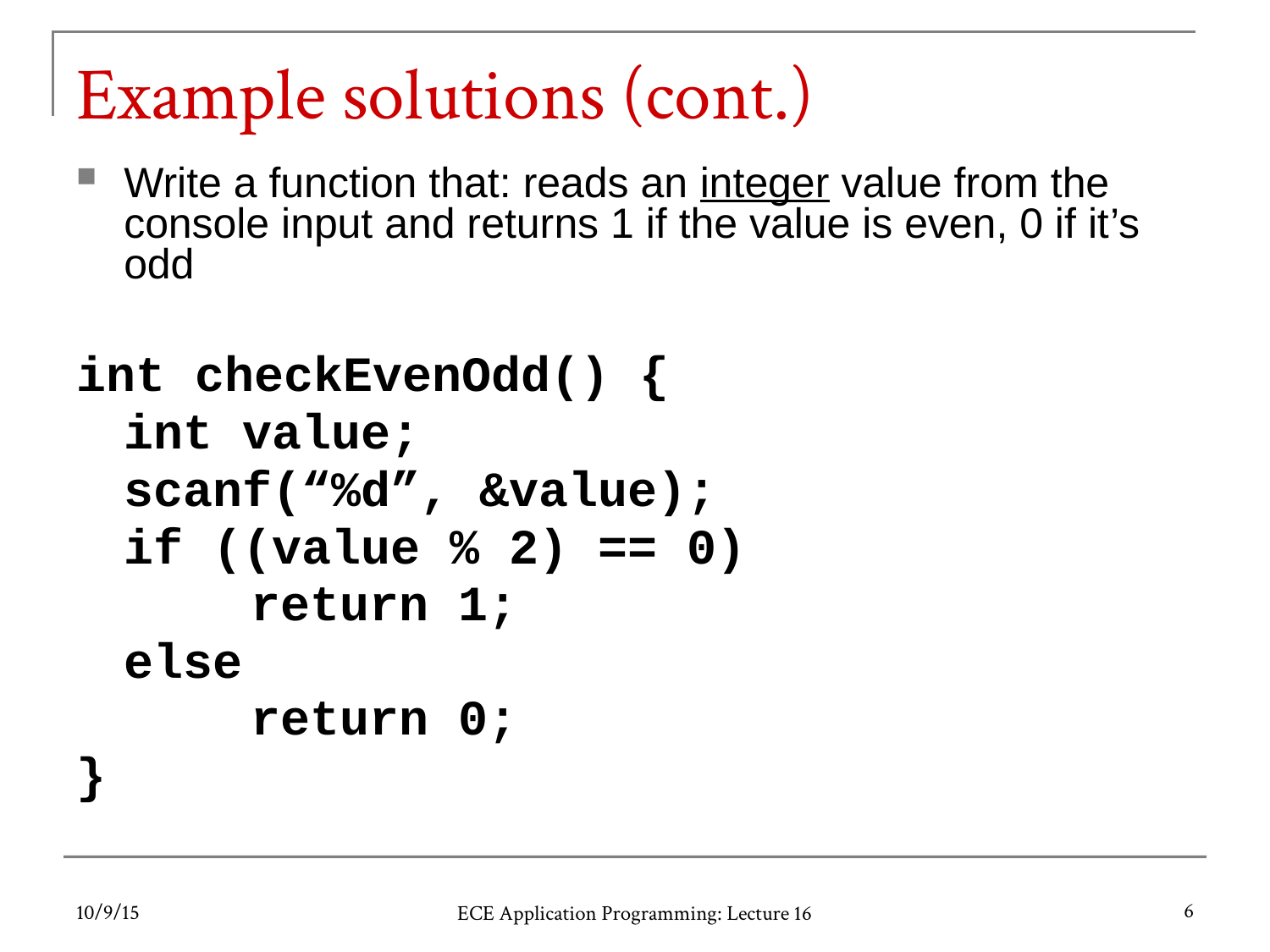

# Example solutions (cont.)
Write a function that: reads an integer value from the console input and returns 1 if the value is even, 0 if it’s odd

int checkEvenOdd() {
	int value;
	scanf(“%d”, &value);
	if ((value % 2) == 0)
		return 1;
	else
		return 0;
}
10/9/15
6
ECE Application Programming: Lecture 16